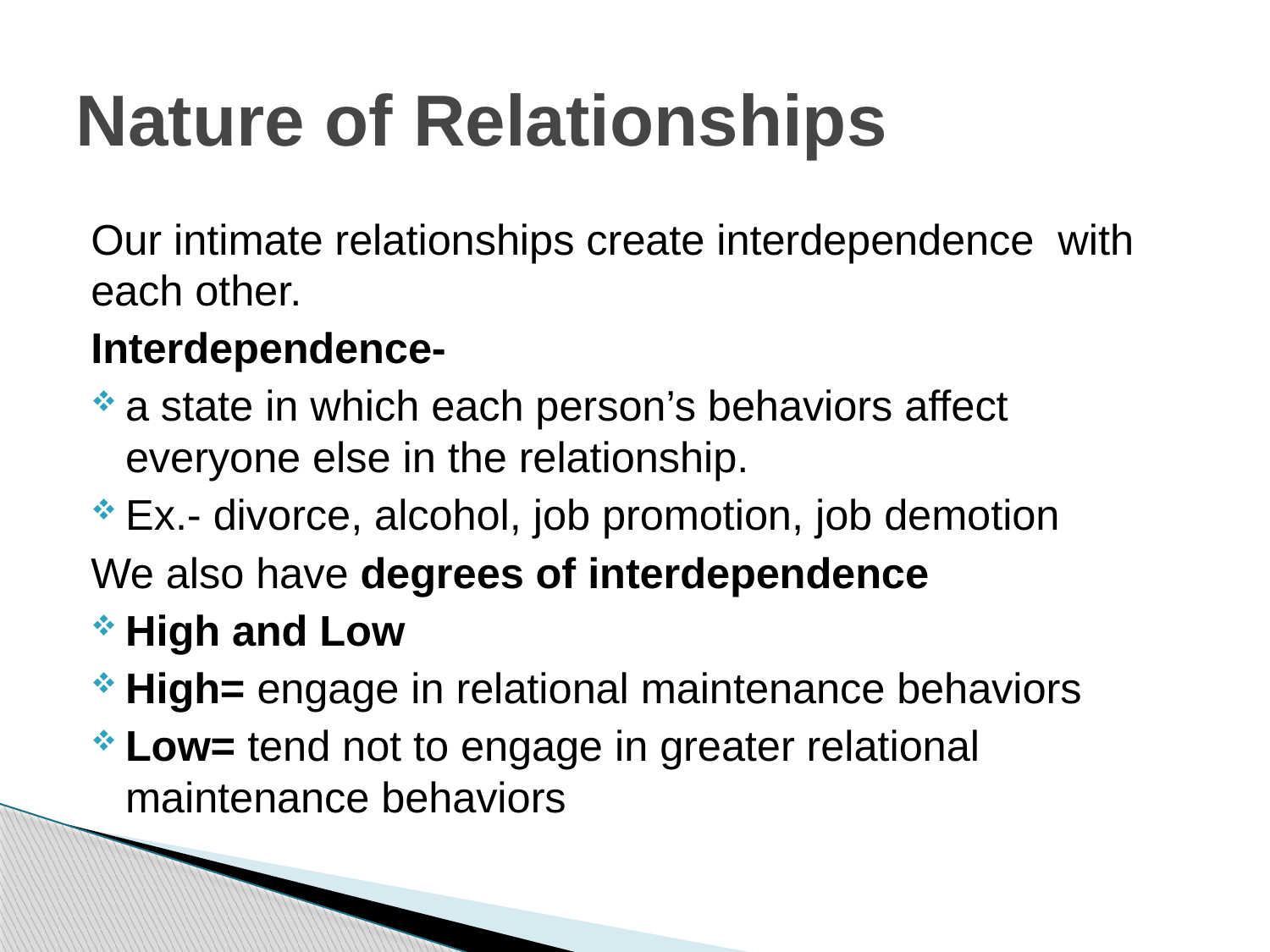

# Nature of Relationships
Our intimate relationships create interdependence  with each other.
Interdependence-
a state in which each person’s behaviors affect everyone else in the relationship.
Ex.- divorce, alcohol, job promotion, job demotion
We also have degrees of interdependence
High and Low
High= engage in relational maintenance behaviors
Low= tend not to engage in greater relational maintenance behaviors